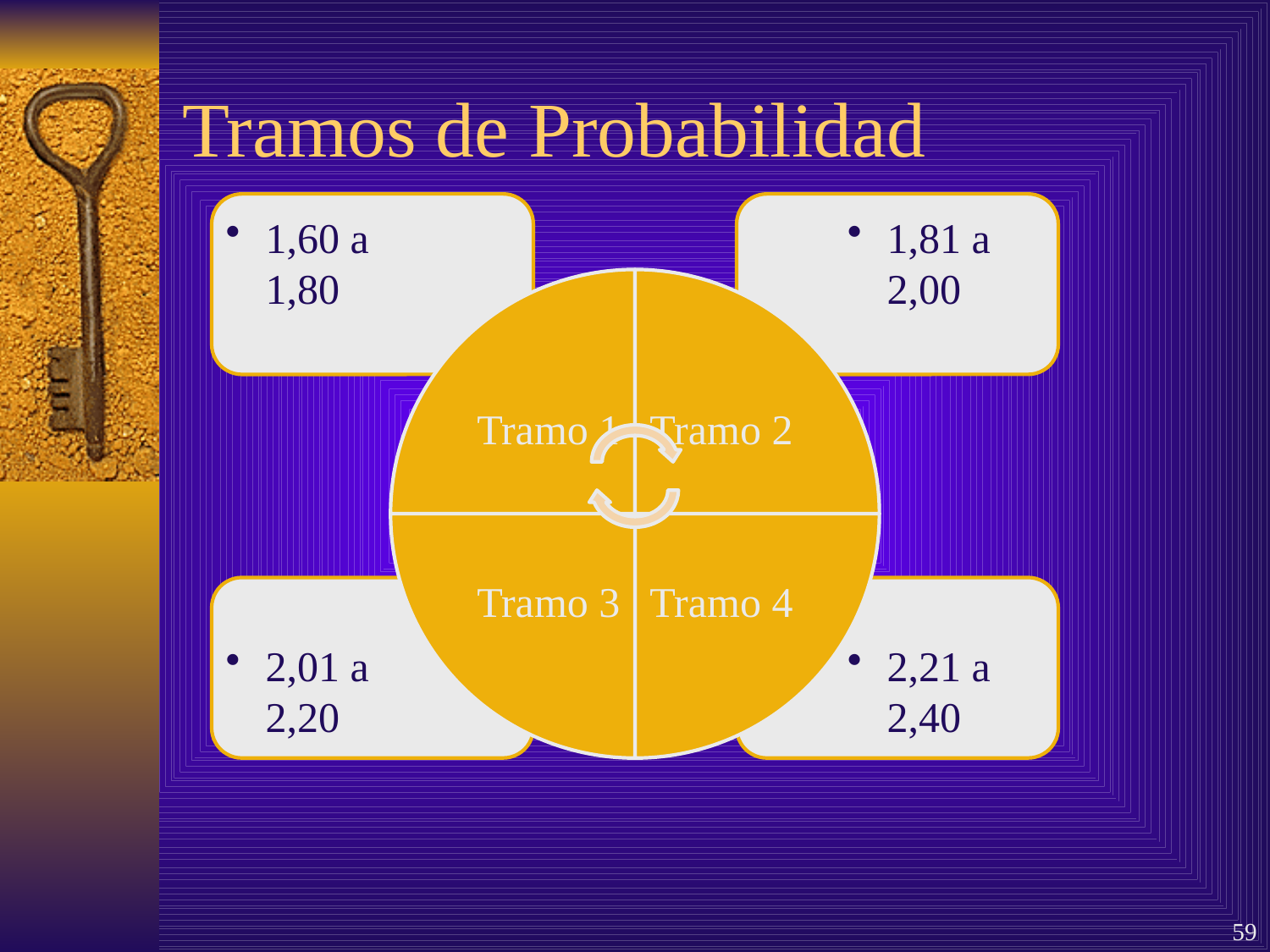

# Tramos de Probabilidad
Tramo 1
1,60 a 1,80
Tramo 2
1,81 a 2,00
Tramo 4
2,21 a 2,40
Tramo 3
2,01 a 2,20
59